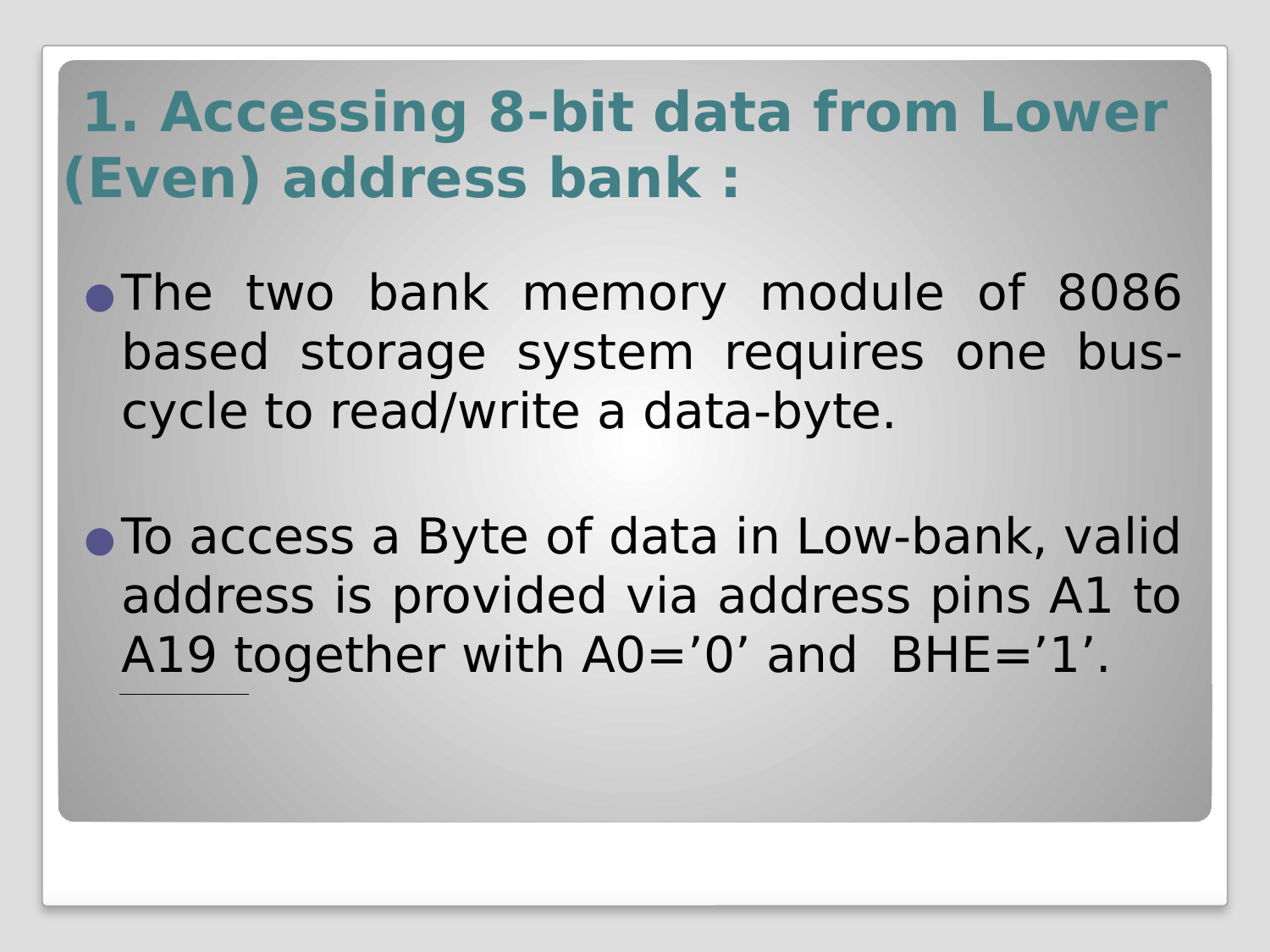

# 1. Accessing 8-bit data from Lower (Even) address bank :
The two bank memory module of 8086 based storage system requires one bus-cycle to read/write a data-byte.

To access a Byte of data in Low-bank, valid address is provided via address pins A1 to A19 together with A0=’0’ and  BHE=’1’.